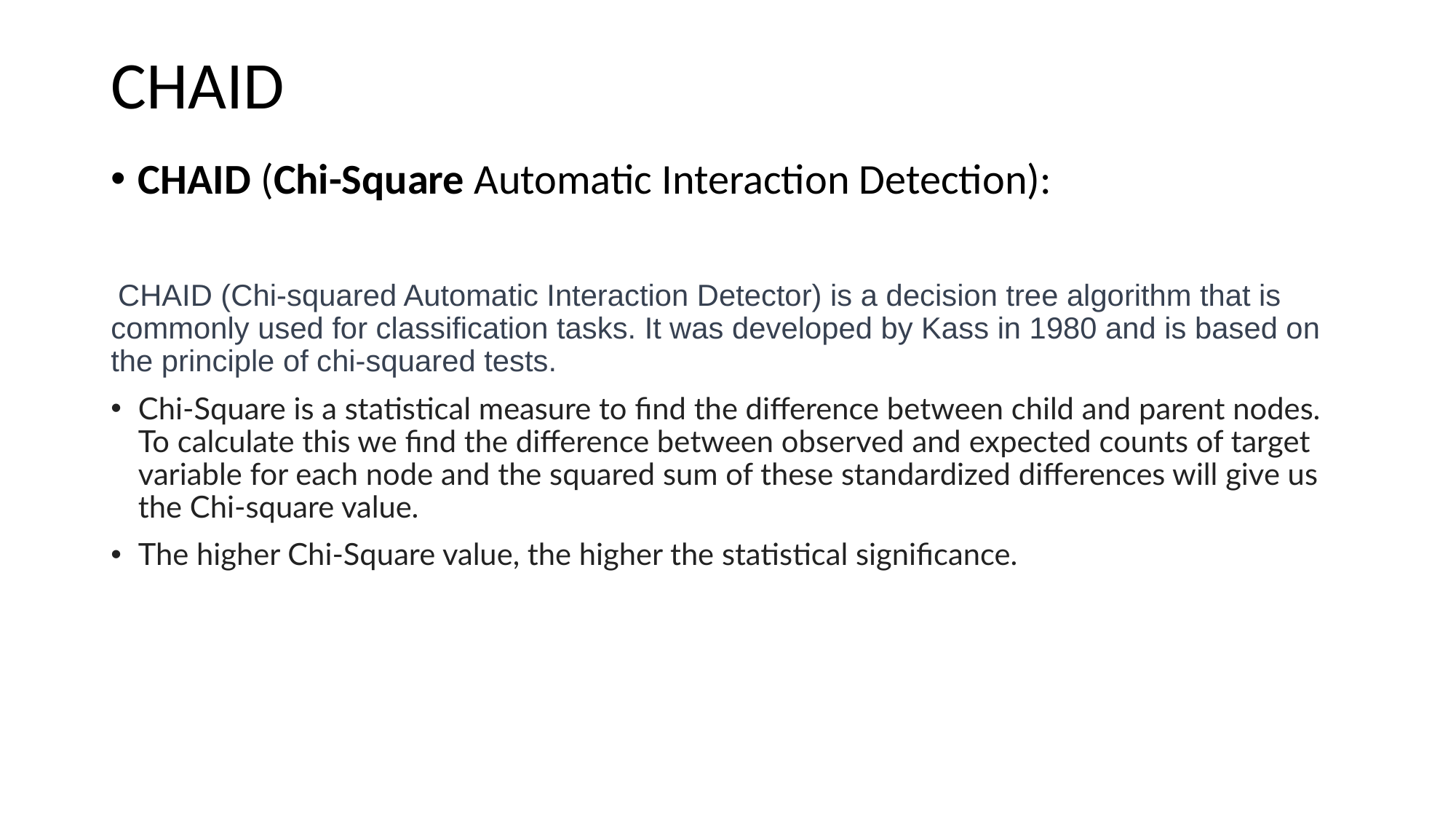

# CHAID
CHAID (Chi-Square Automatic Interaction Detection):

 CHAID (Chi-squared Automatic Interaction Detector) is a decision tree algorithm that is commonly used for classification tasks. It was developed by Kass in 1980 and is based on the principle of chi-squared tests.
Chi-Square is a statistical measure to find the difference between child and parent nodes. To calculate this we find the difference between observed and expected counts of target variable for each node and the squared sum of these standardized differences will give us the Chi-square value.
The higher Chi-Square value, the higher the statistical significance.